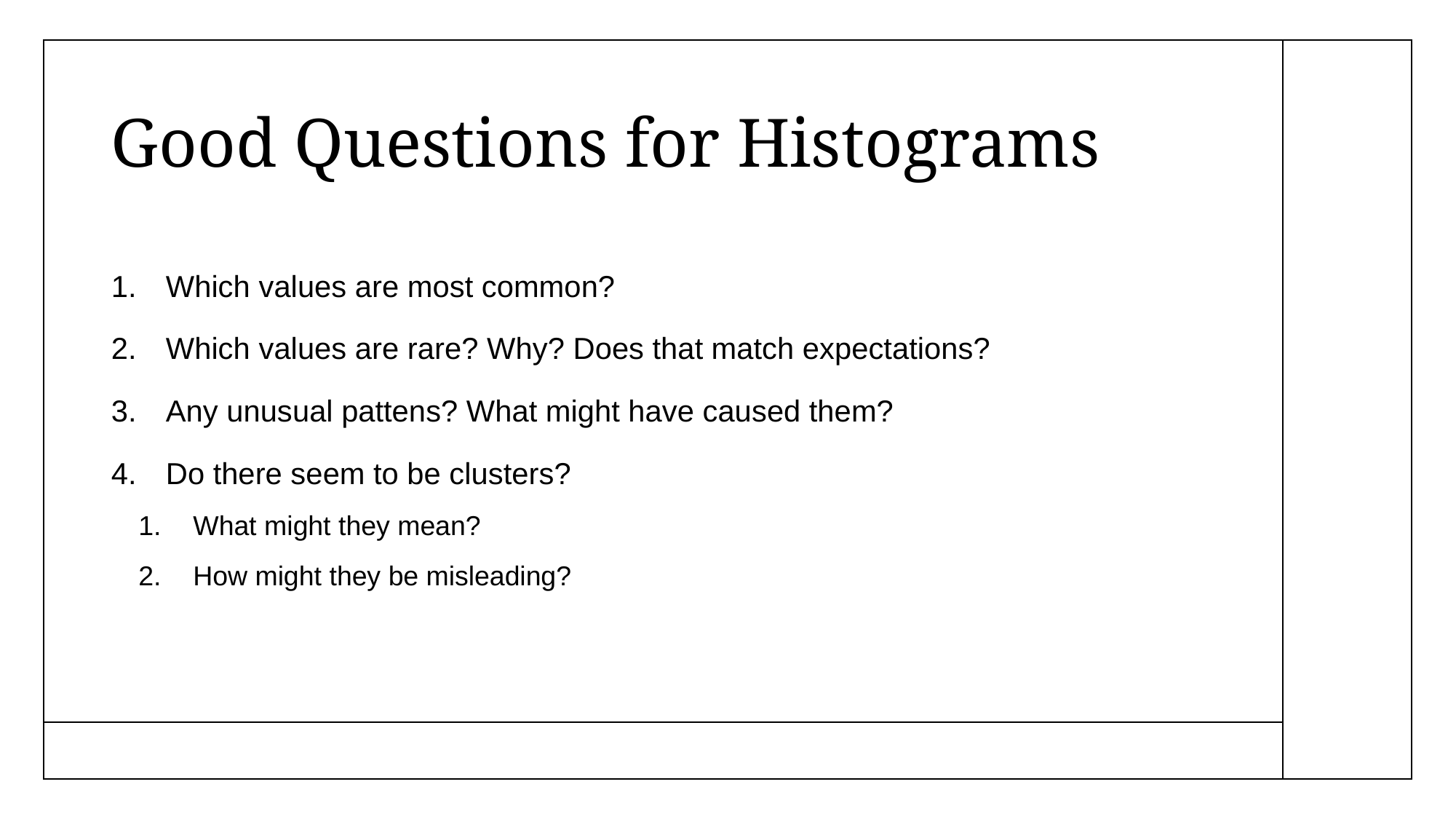

# Good Questions for Histograms
Which values are most common?
Which values are rare? Why? Does that match expectations?
Any unusual pattens? What might have caused them?
Do there seem to be clusters?
What might they mean?
How might they be misleading?